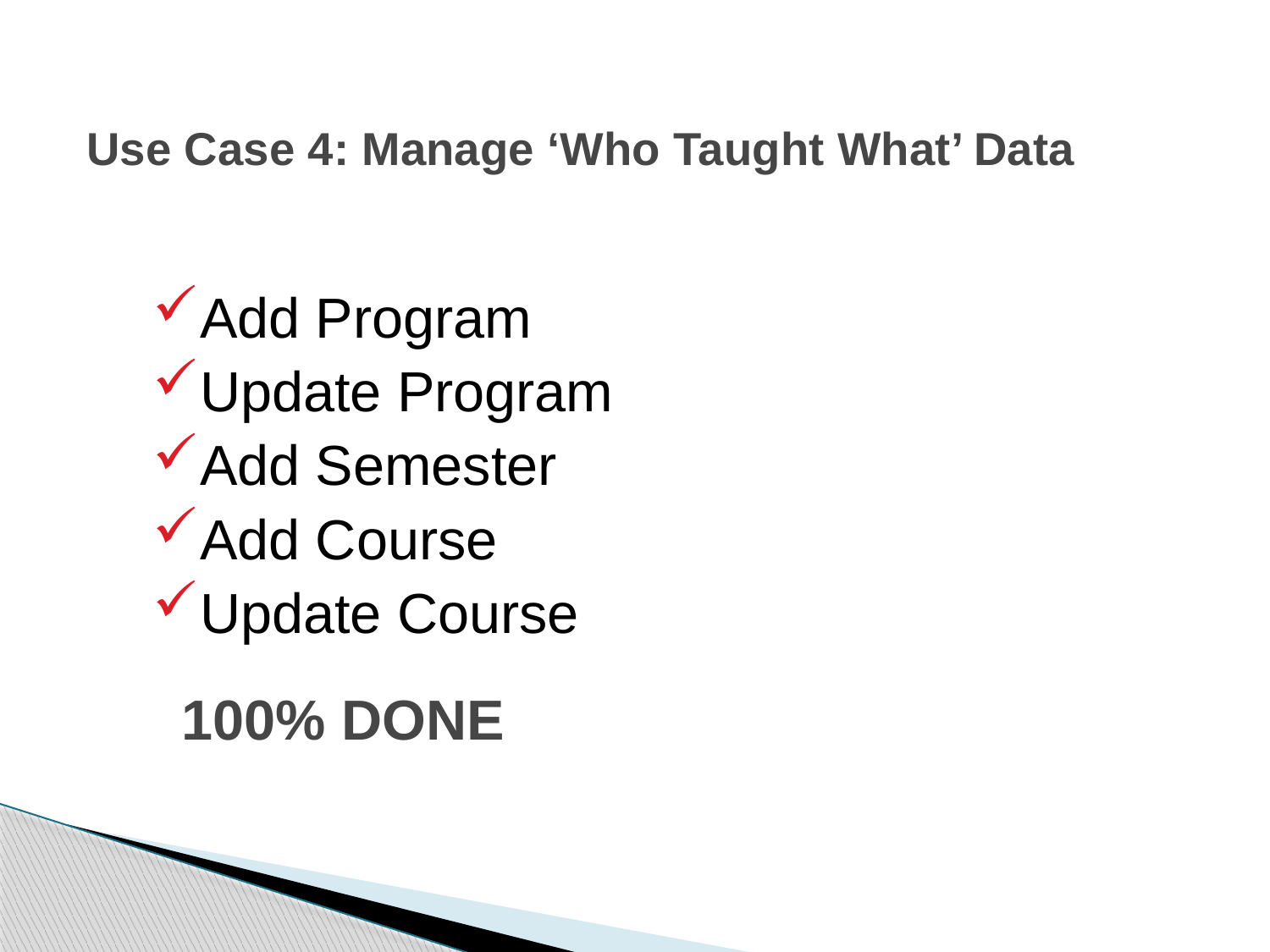

# Use Case 4: Manage ‘Who Taught What’ Data
Add Program
Update Program
Add Semester
Add Course
Update Course
100% DONE